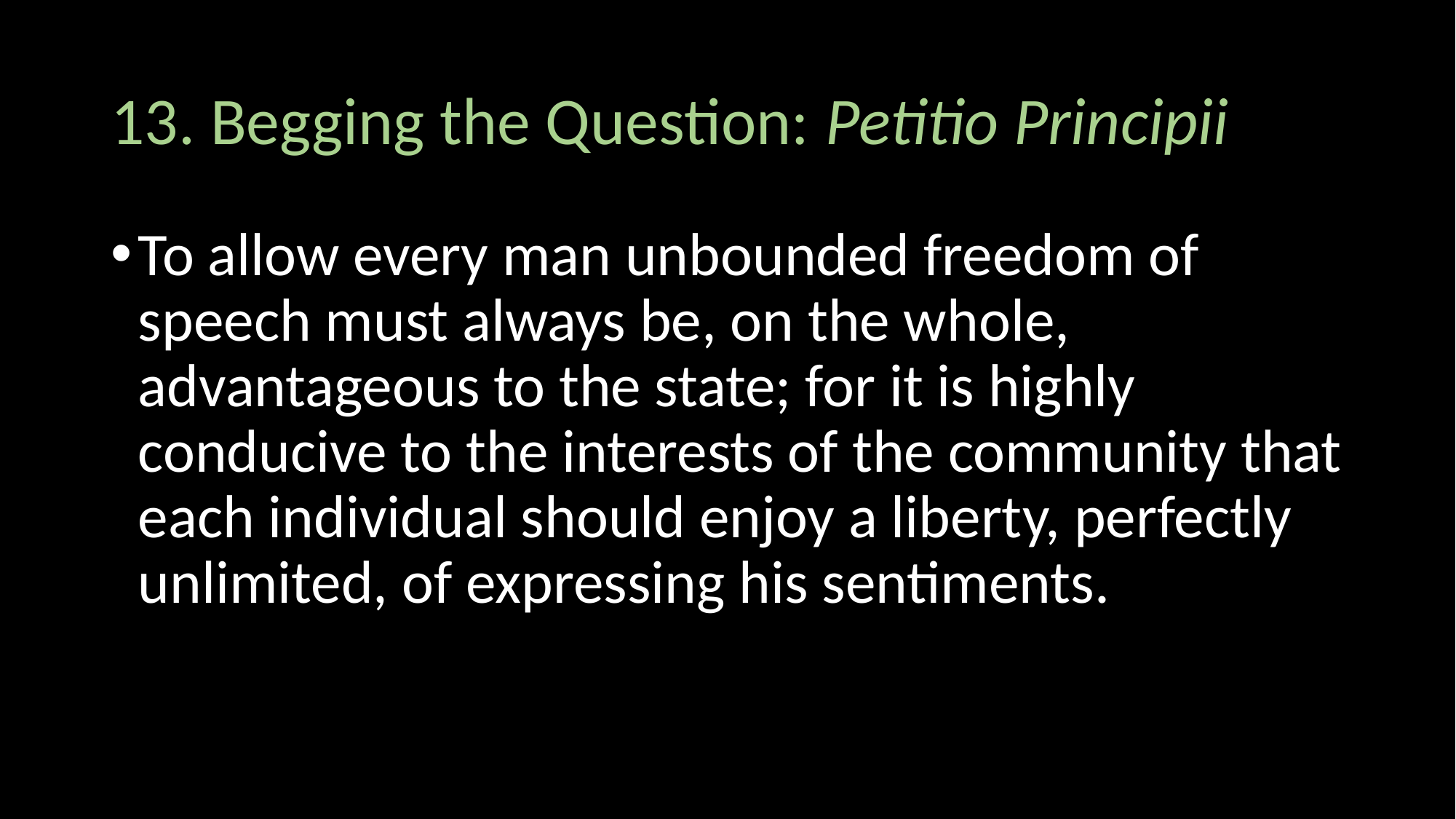

# 13. Begging the Question: Petitio Principii
To allow every man unbounded freedom of speech must always be, on the whole, advantageous to the state; for it is highly conducive to the interests of the community that each individual should enjoy a liberty, perfectly unlimited, of expressing his sentiments.